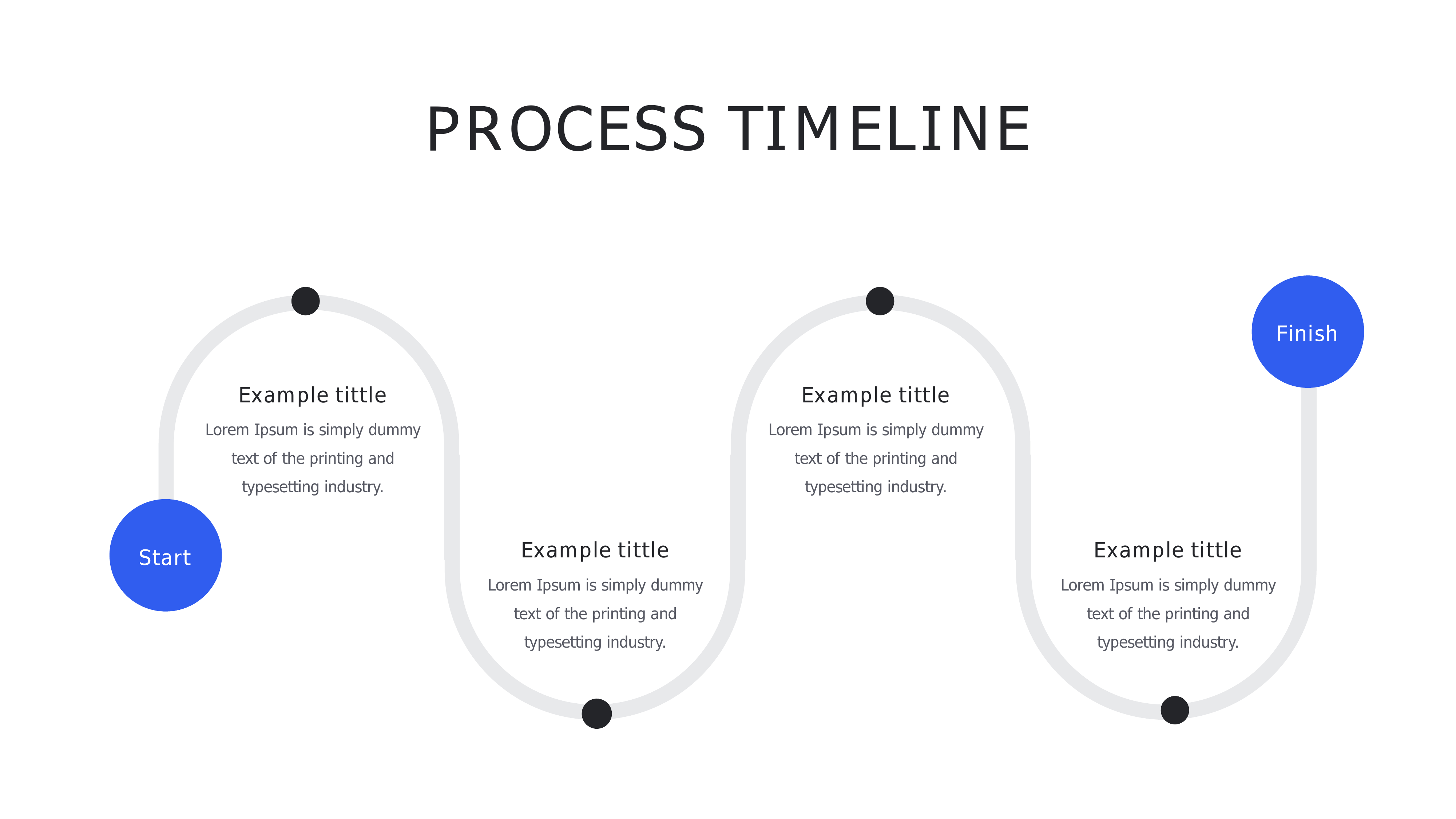

# PROCESS TIMELINE

Finish

Example tittle
Lorem Ipsum is simply dummy text of the printing and typesetting industry.
Example tittle
Lorem Ipsum is simply dummy text of the printing and typesetting industry.

Start
Example tittle
Lorem Ipsum is simply dummy text of the printing and typesetting industry.
Example tittle
Lorem Ipsum is simply dummy text of the printing and typesetting industry.